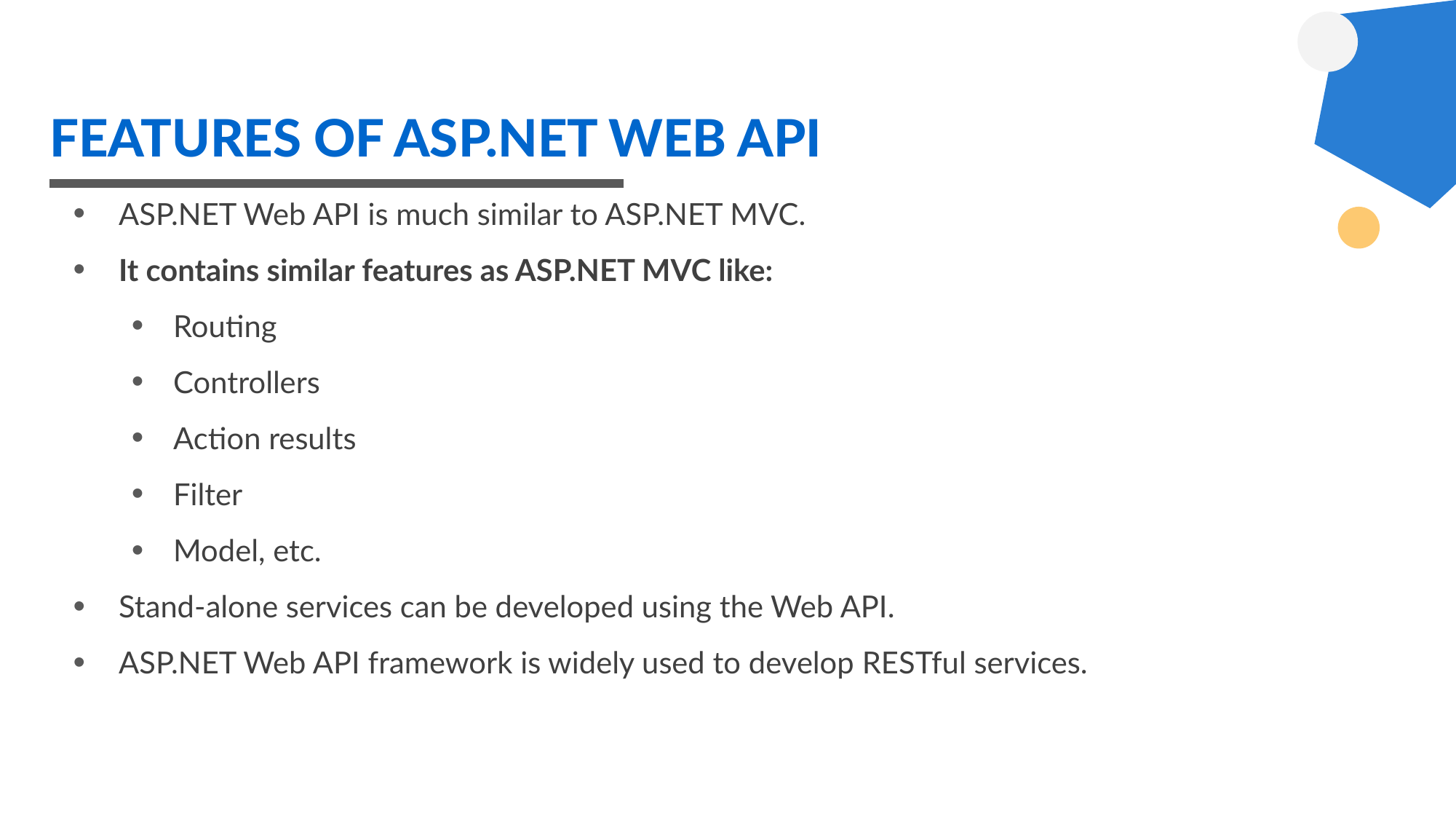

# FEATURES OF ASP.NET WEB API
ASP.NET Web API is much similar to ASP.NET MVC.
It contains similar features as ASP.NET MVC like:
Routing
Controllers
Action results
Filter
Model, etc.
Stand-alone services can be developed using the Web API.
ASP.NET Web API framework is widely used to develop RESTful services.